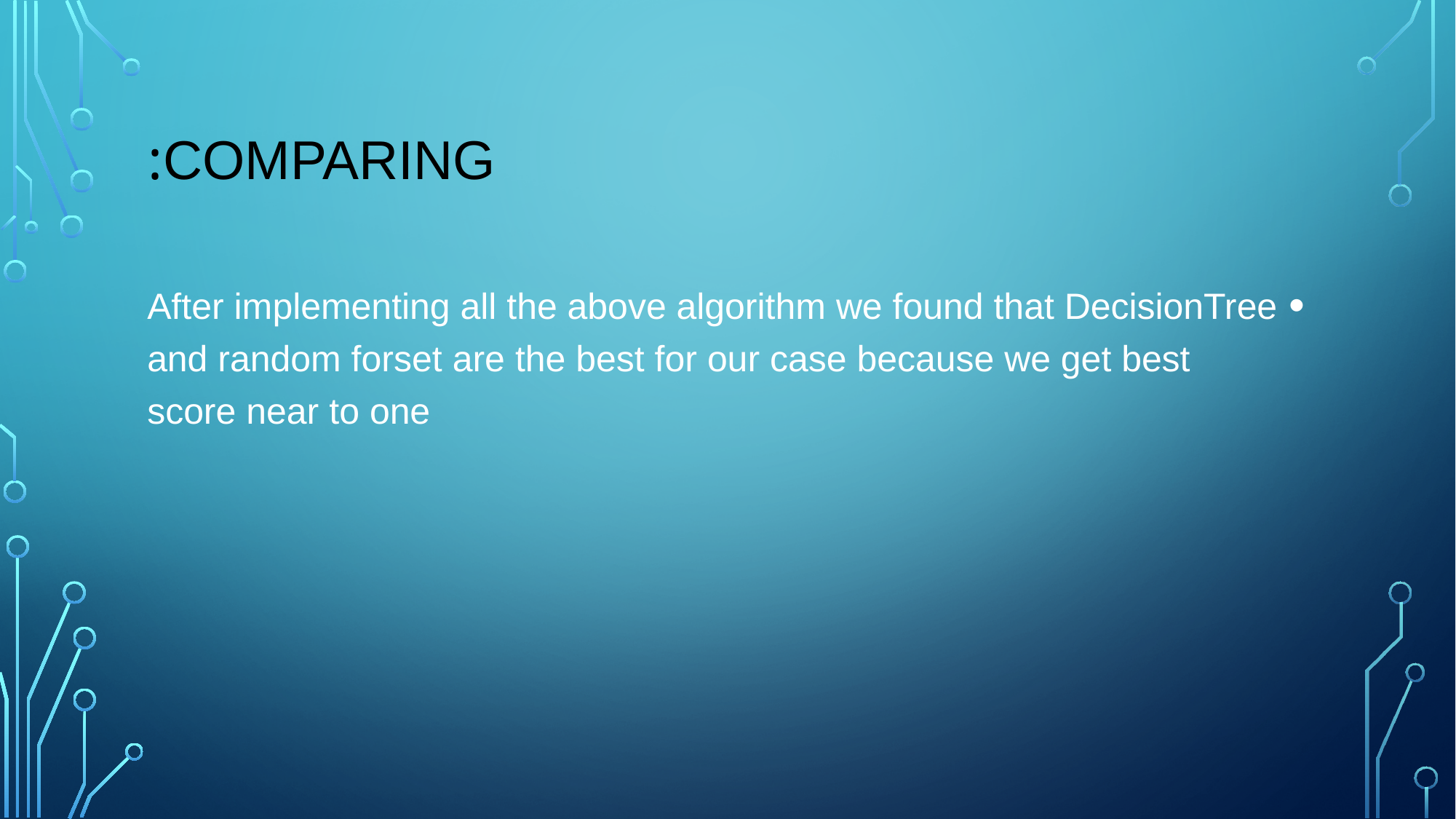

# Comparing:
After implementing all the above algorithm we found that DecisionTree and random forset are the best for our case because we get best score near to one